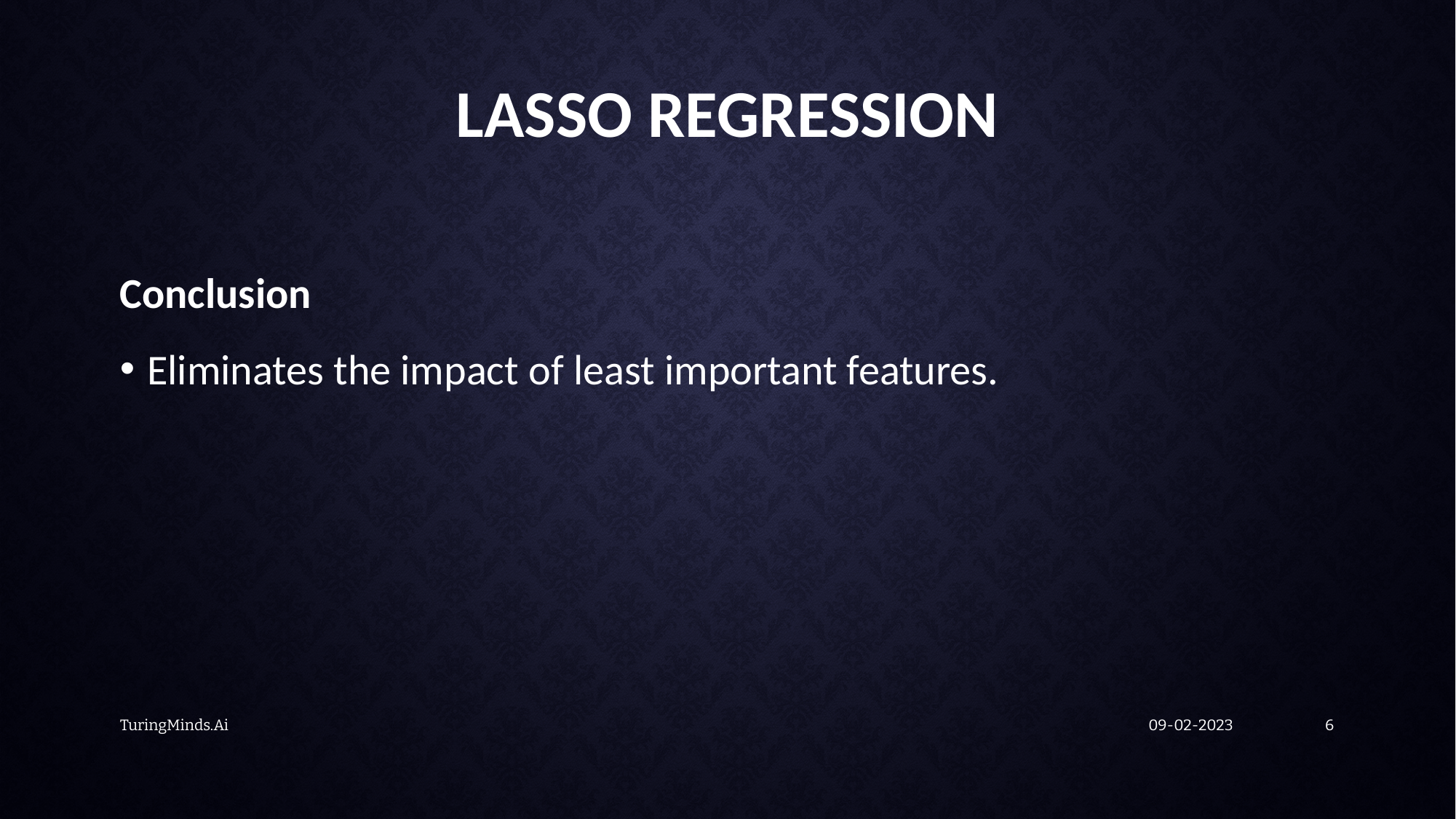

# LASSO REGRESSION
Conclusion
Eliminates the impact of least important features.
TuringMinds.Ai
09-02-2023
6